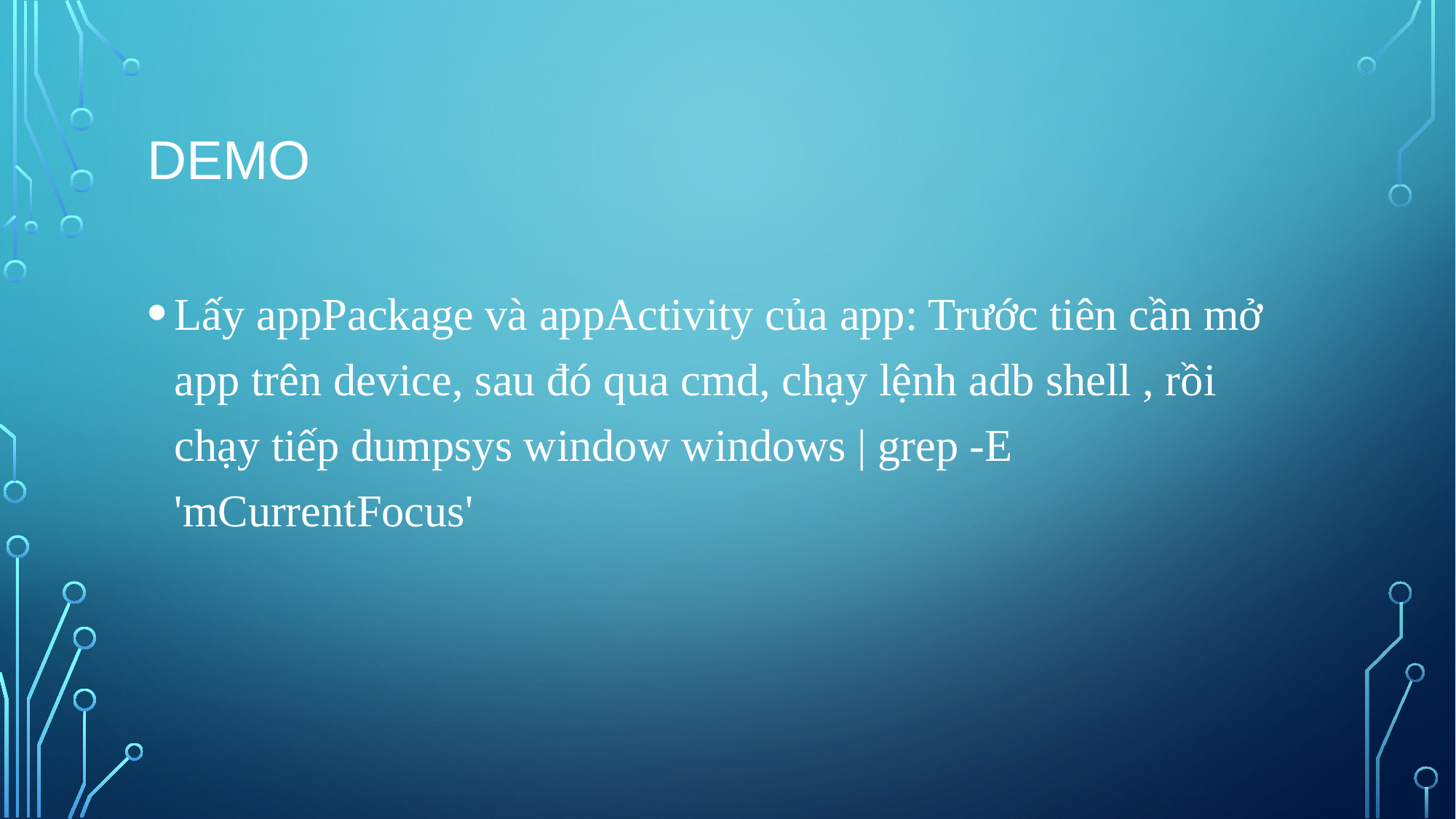

# DEmo
Lấy appPackage và appActivity của app: Trước tiên cần mở app trên device, sau đó qua cmd, chạy lệnh adb shell , rồi chạy tiếp dumpsys window windows | grep -E 'mCurrentFocus'